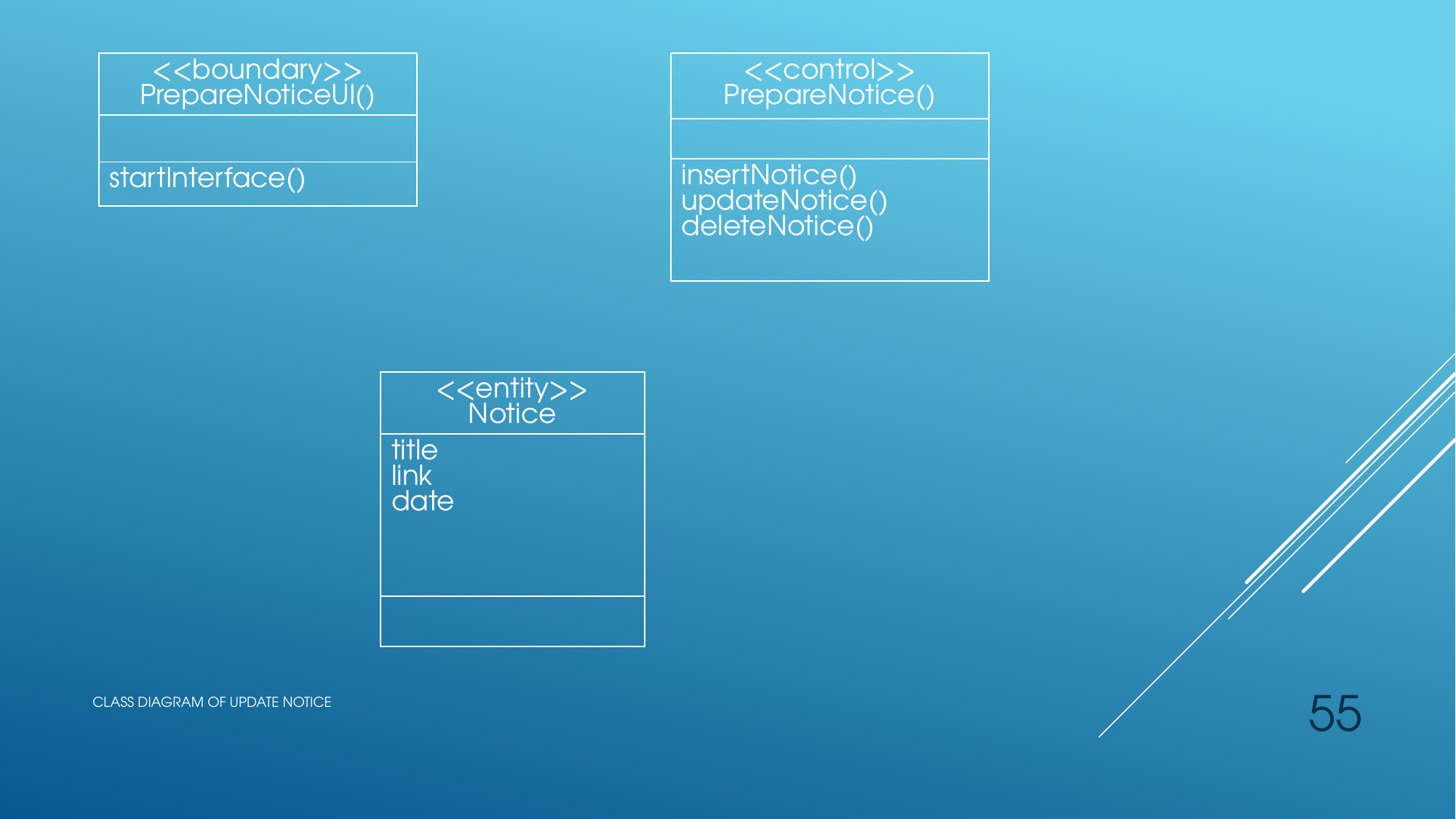

| <<boundary>> PrepareNoticeUI() |
| --- |
|  |
| startInterface() |
| <<control>> PrepareNotice() |
| --- |
|  |
| insertNotice() updateNotice() deleteNotice() |
| <<entity>> Notice |
| --- |
| title link date |
|  |
55
# Class diagram of update notice